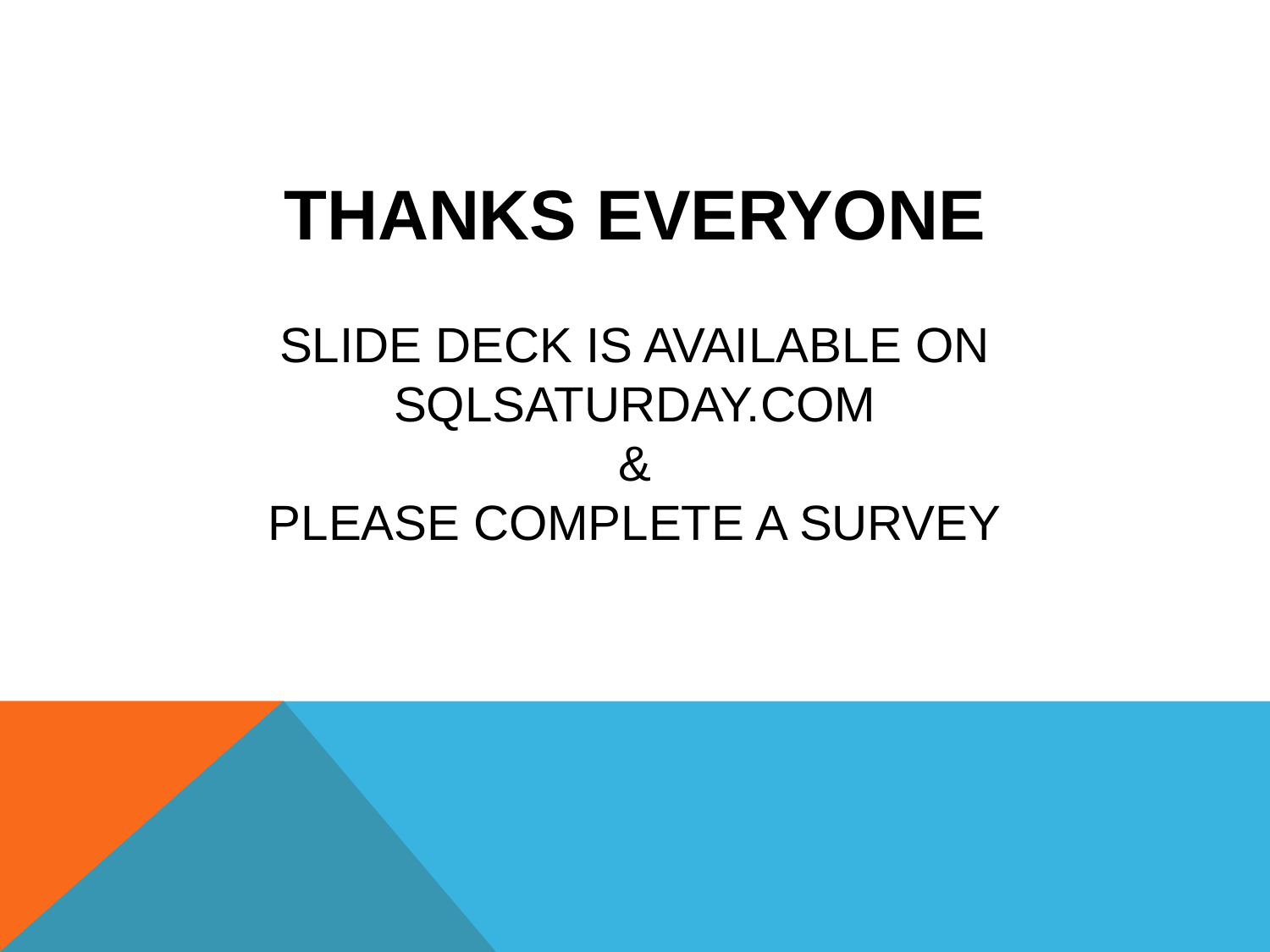

# Thanks Everyone slide deck is available on SQLSaturday.com & Please complete a survey